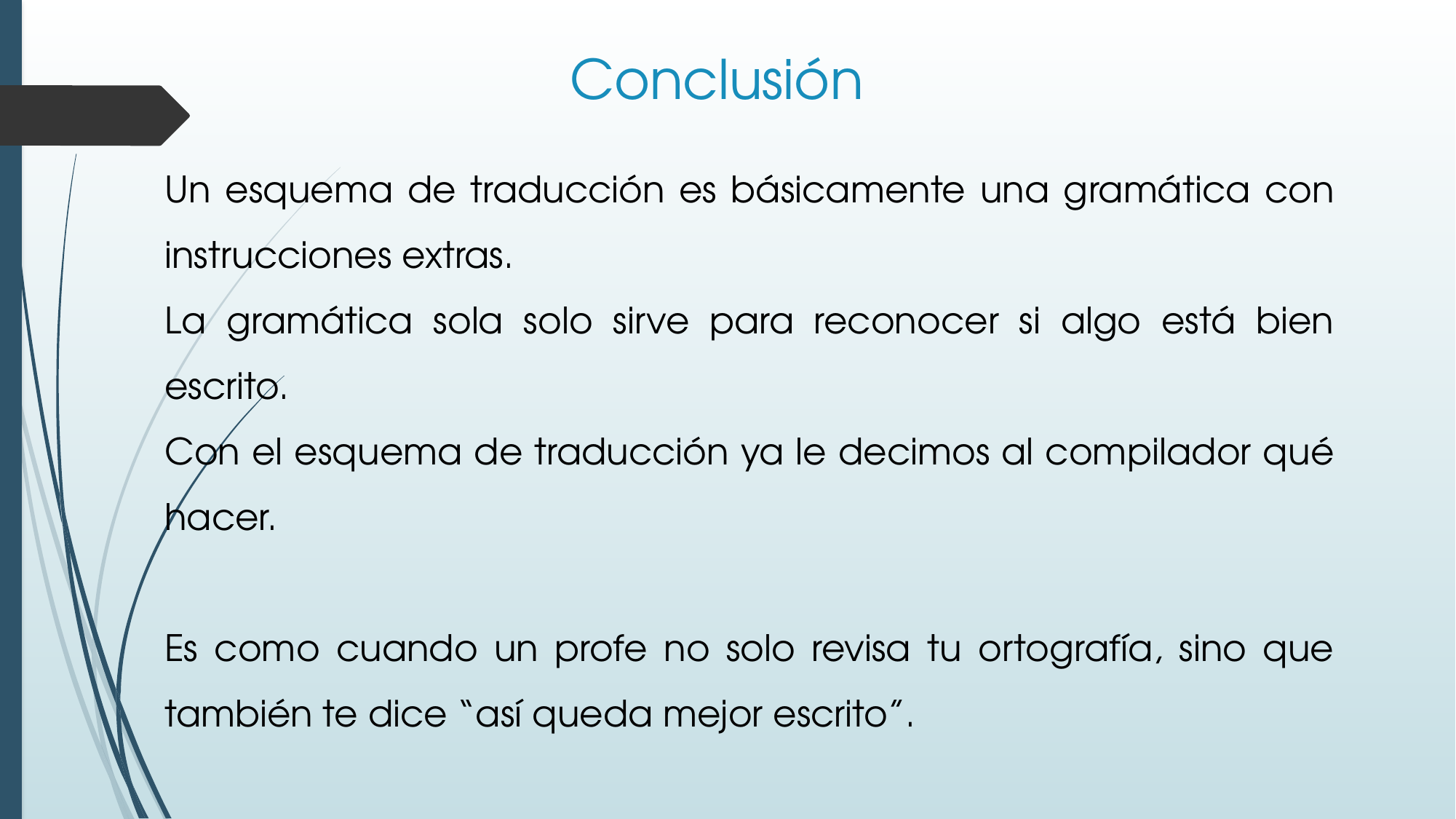

# Conclusión
Un esquema de traducción es básicamente una gramática con instrucciones extras.
La gramática sola solo sirve para reconocer si algo está bien escrito.
Con el esquema de traducción ya le decimos al compilador qué hacer.

Es como cuando un profe no solo revisa tu ortografía, sino que también te dice “así queda mejor escrito”.